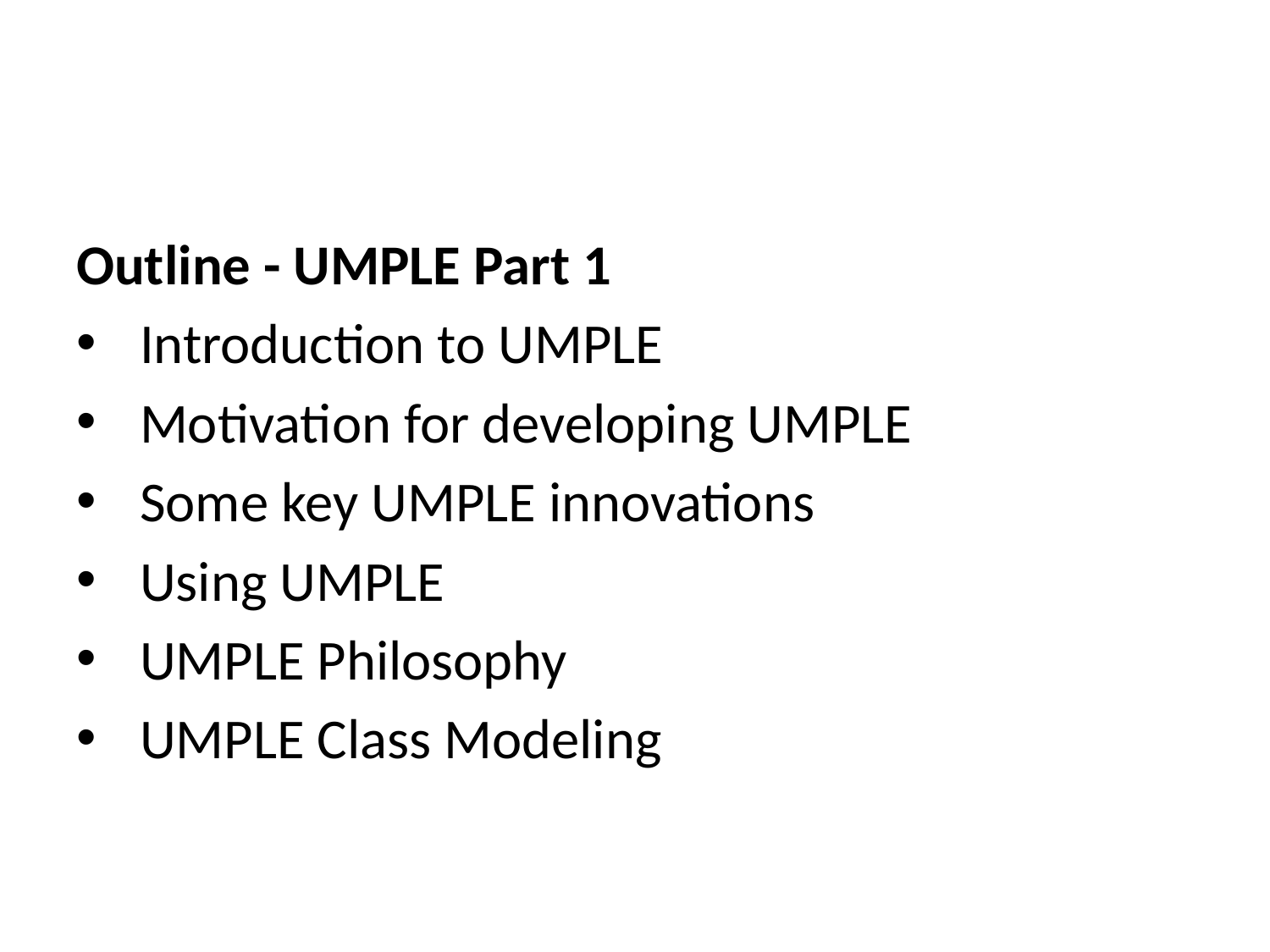

Outline - UMPLE Part 1
Introduction to UMPLE
Motivation for developing UMPLE
Some key UMPLE innovations
Using UMPLE
UMPLE Philosophy
UMPLE Class Modeling